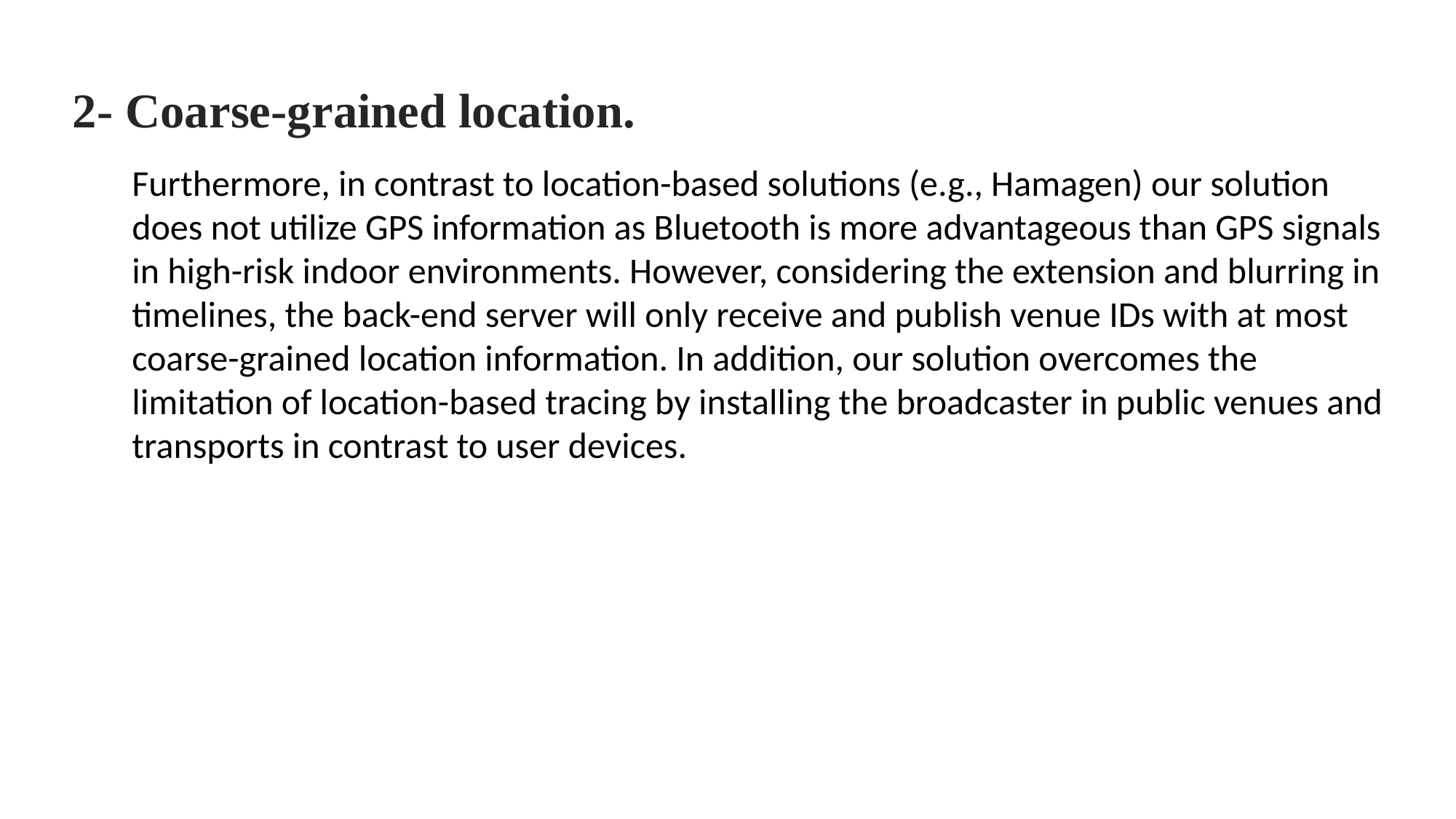

2- Coarse-grained location.
Furthermore, in contrast to location-based solutions (e.g., Hamagen) our solution does not utilize GPS information as Bluetooth is more advantageous than GPS signals in high-risk indoor environments. However, considering the extension and blurring in timelines, the back-end server will only receive and publish venue IDs with at most coarse-grained location information. In addition, our solution overcomes the limitation of location-based tracing by installing the broadcaster in public venues and transports in contrast to user devices.